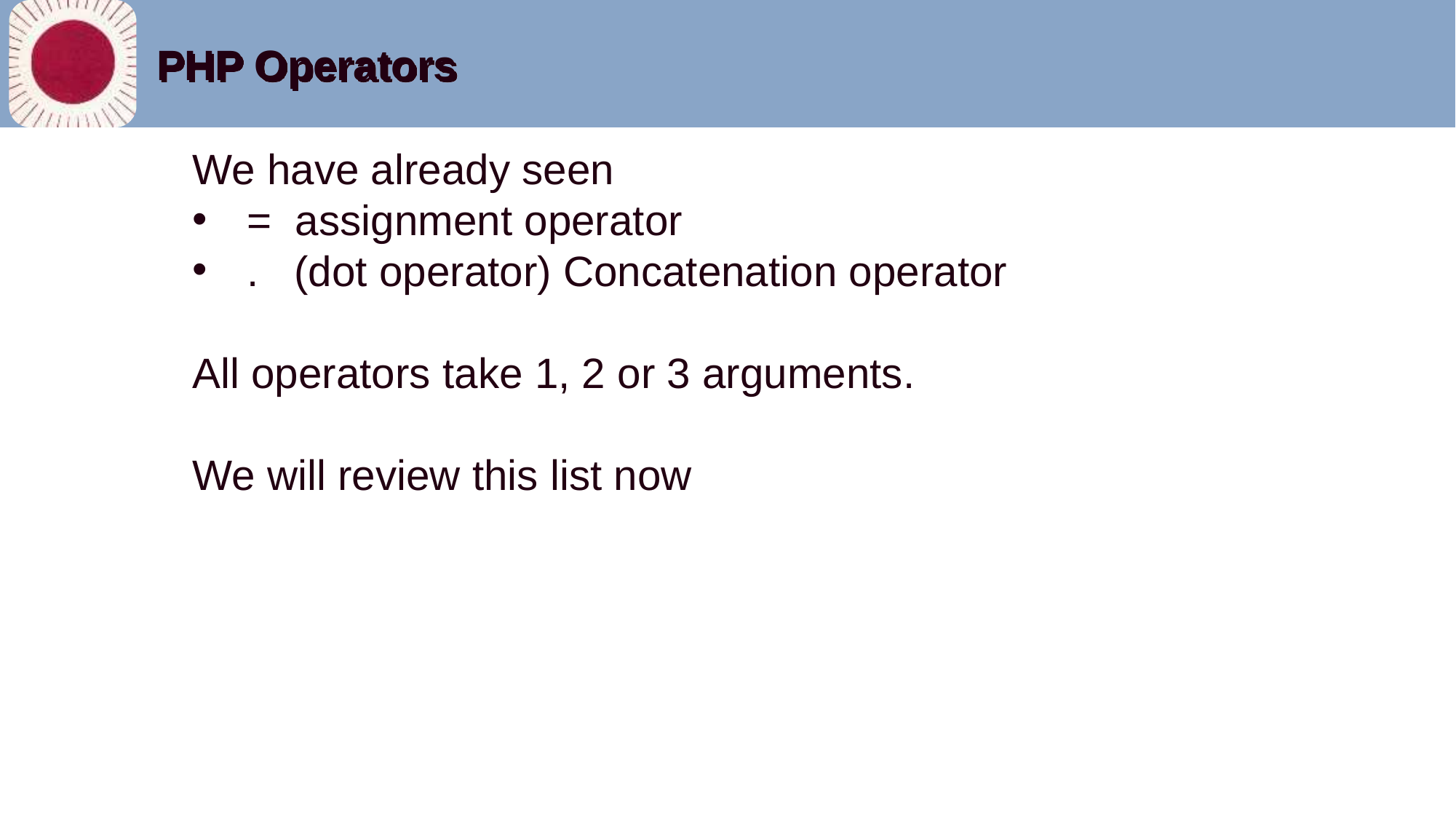

# PHP Operators

We have already seen
=  assignment operator
.   (dot operator) Concatenation operator

All operators take 1, 2 or 3 arguments.

We will review this list now